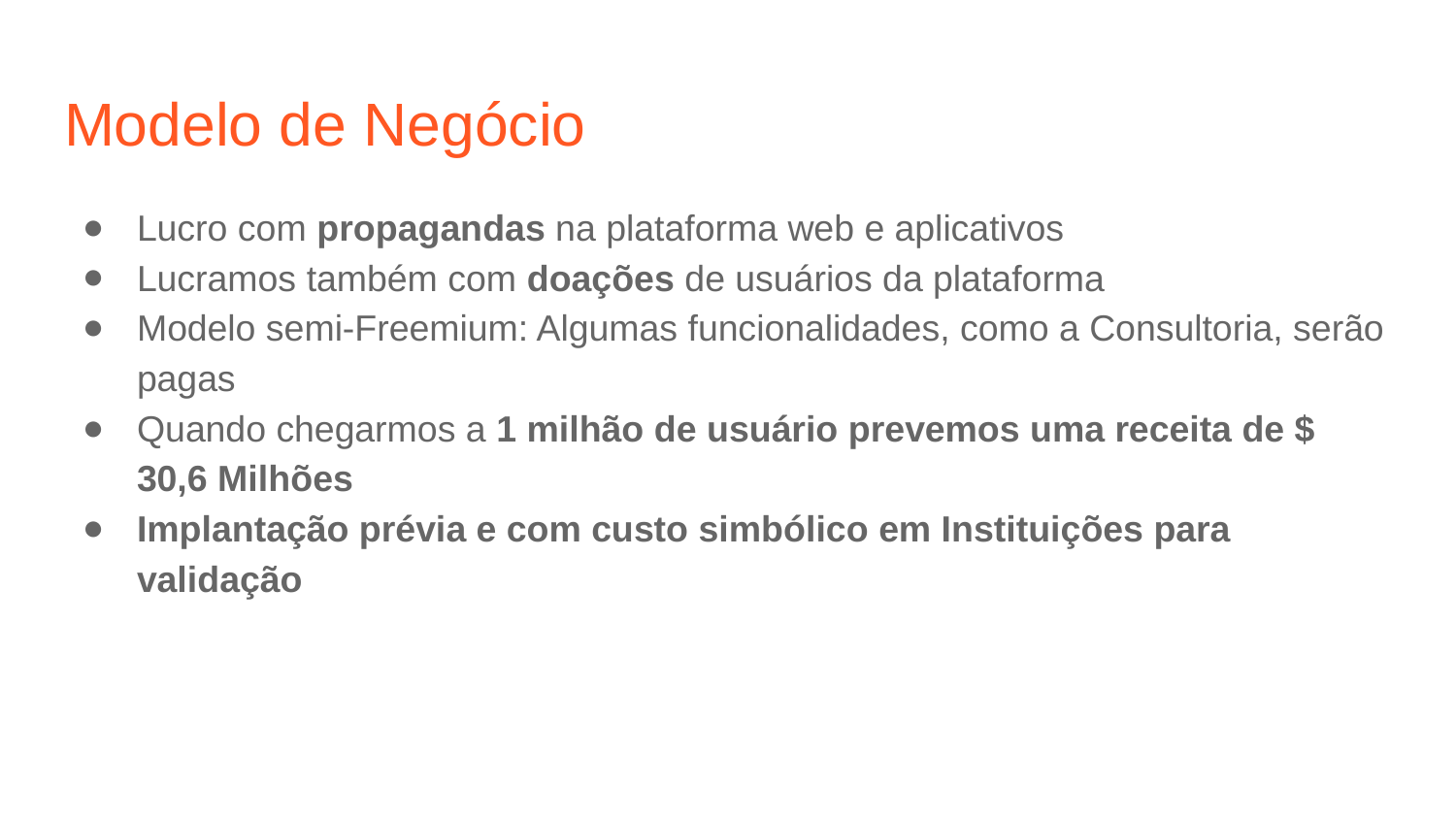

# Modelo de Negócio
Lucro com propagandas na plataforma web e aplicativos
Lucramos também com doações de usuários da plataforma
Modelo semi-Freemium: Algumas funcionalidades, como a Consultoria, serão pagas
Quando chegarmos a 1 milhão de usuário prevemos uma receita de $ 30,6 Milhões
Implantação prévia e com custo simbólico em Instituições para validação